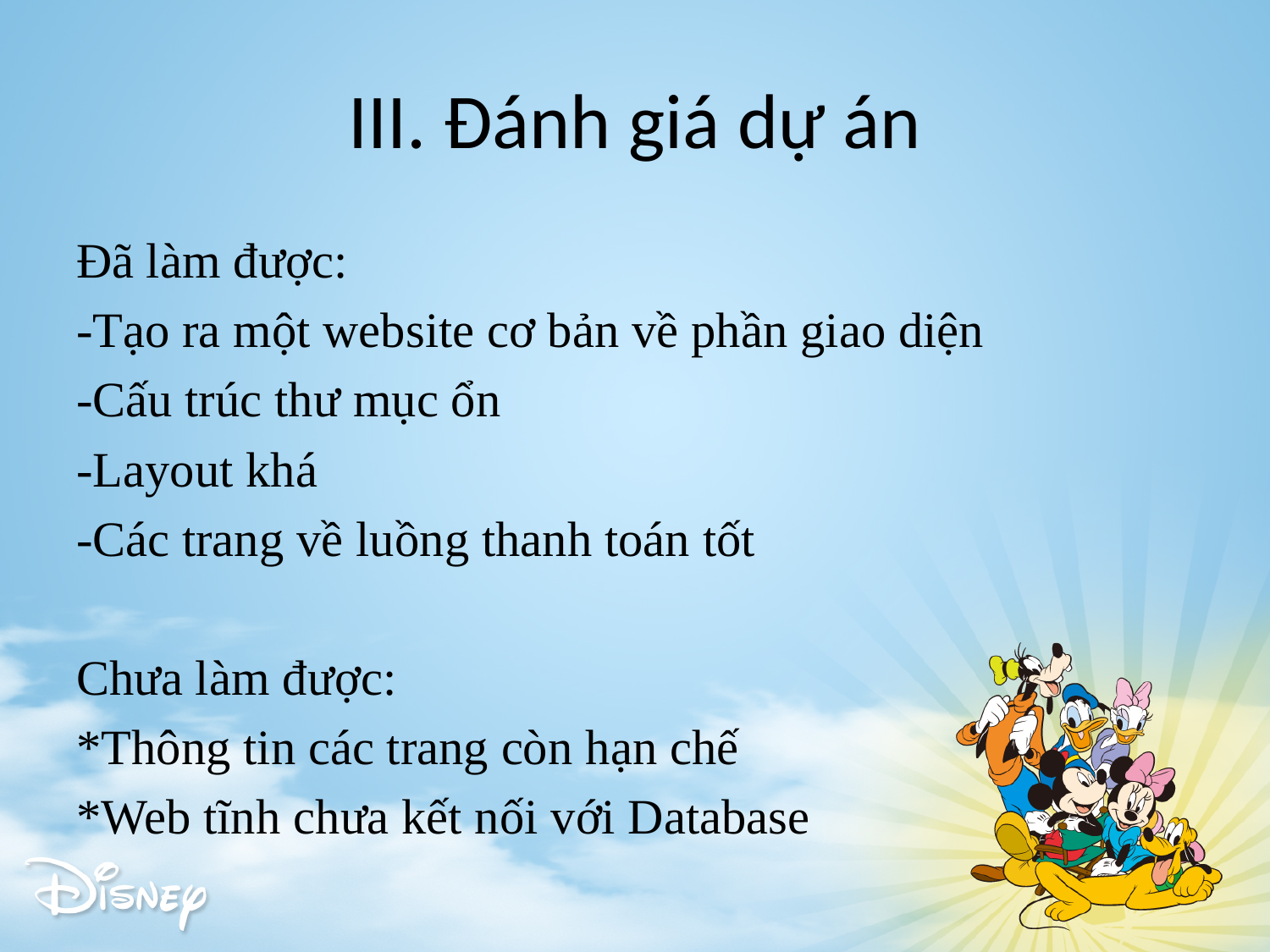

# III. Đánh giá dự án
Đã làm được:
-Tạo ra một website cơ bản về phần giao diện
-Cấu trúc thư mục ổn
-Layout khá
-Các trang về luồng thanh toán tốt

Chưa làm được:
*Thông tin các trang còn hạn chế
*Web tĩnh chưa kết nối với Database